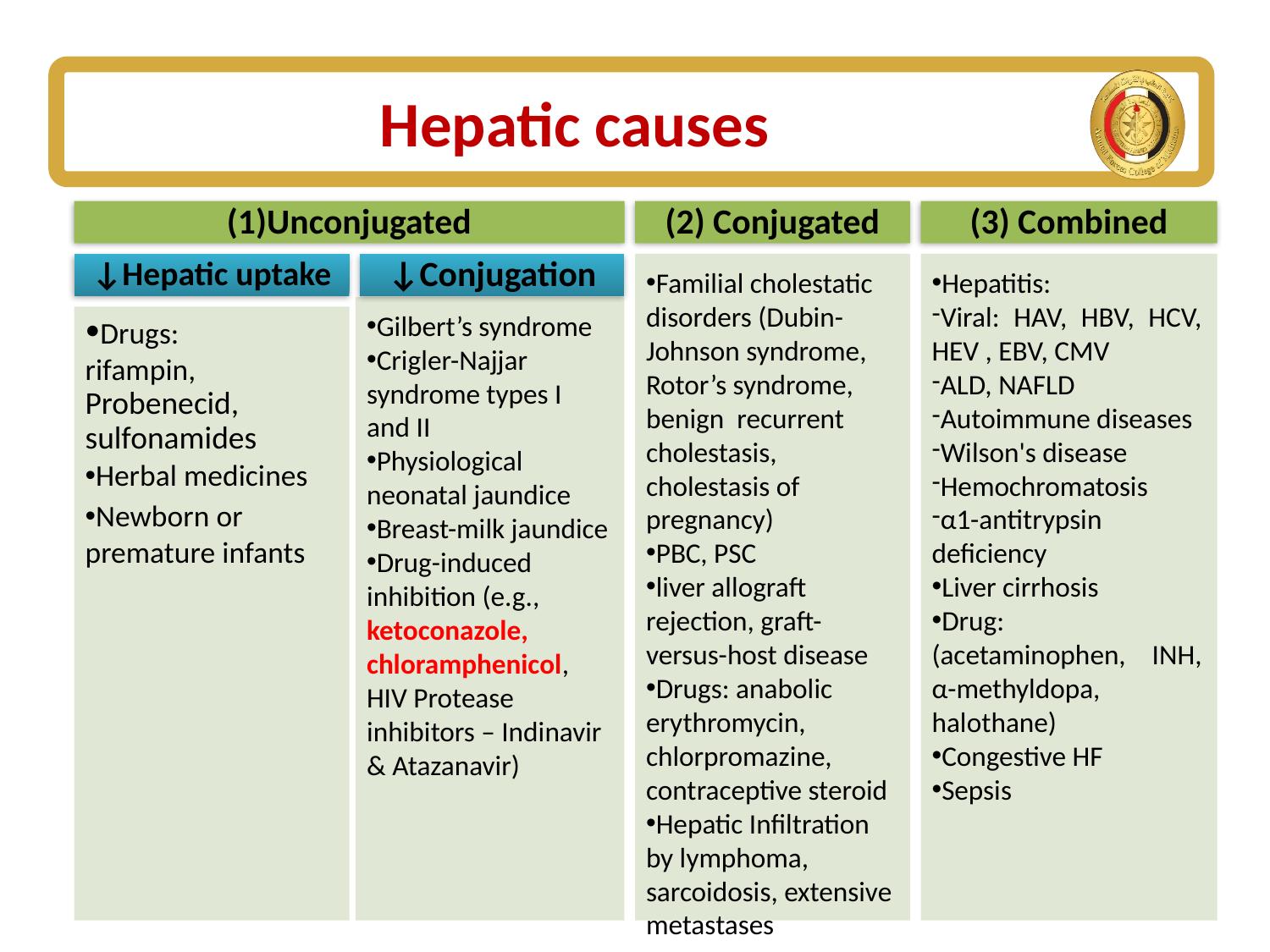

# Hepatic causes
(1)Unconjugated
(2) Conjugated
(3) Combined
↓Hepatic uptake
↓Conjugation
Familial cholestatic disorders (Dubin-Johnson syndrome, Rotor’s syndrome, benign  recurrent cholestasis, cholestasis of pregnancy)
PBC, PSC
liver allograft rejection, graft-versus-host disease
Drugs: anabolic erythromycin, chlorpromazine, contraceptive steroid
Hepatic Infiltration by lymphoma, sarcoidosis, extensive metastases

Hepatitis:
Viral: HAV, HBV, HCV, HEV , EBV, CMV
ALD, NAFLD
Autoimmune diseases
Wilson's disease
Hemochromatosis
α1-antitrypsin deficiency
Liver cirrhosis
Drug: (acetaminophen, INH, α-methyldopa, halothane)
Congestive HF
Sepsis
Gilbert’s syndrome
Crigler-Najjar syndrome types I and II
Physiological neonatal jaundice
Breast-milk jaundice
Drug-induced inhibition (e.g., ketoconazole, chloramphenicol, HIV Protease inhibitors – Indinavir & Atazanavir)
Drugs:
rifampin, Probenecid, sulfonamides
Herbal medicines
Newborn or premature infants